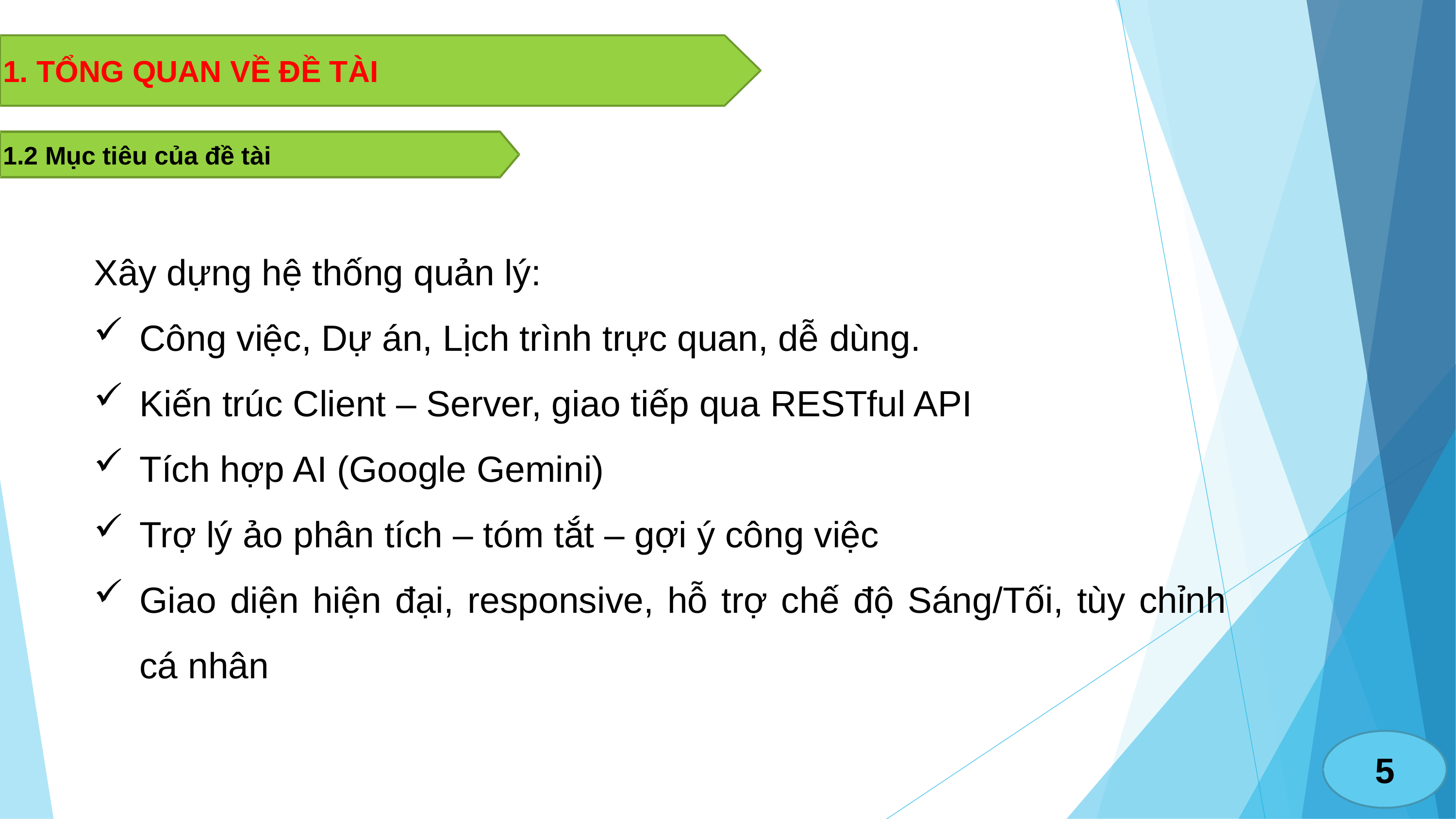

1. TỔNG QUAN VỀ ĐỀ TÀI

1.2 Mục tiêu của đề tài

Xây dựng hệ thống quản lý:
Công việc, Dự án, Lịch trình trực quan, dễ dùng.
Kiến trúc Client – Server, giao tiếp qua RESTful API
Tích hợp AI (Google Gemini)
Trợ lý ảo phân tích – tóm tắt – gợi ý công việc
Giao diện hiện đại, responsive, hỗ trợ chế độ Sáng/Tối, tùy chỉnh cá nhân

5